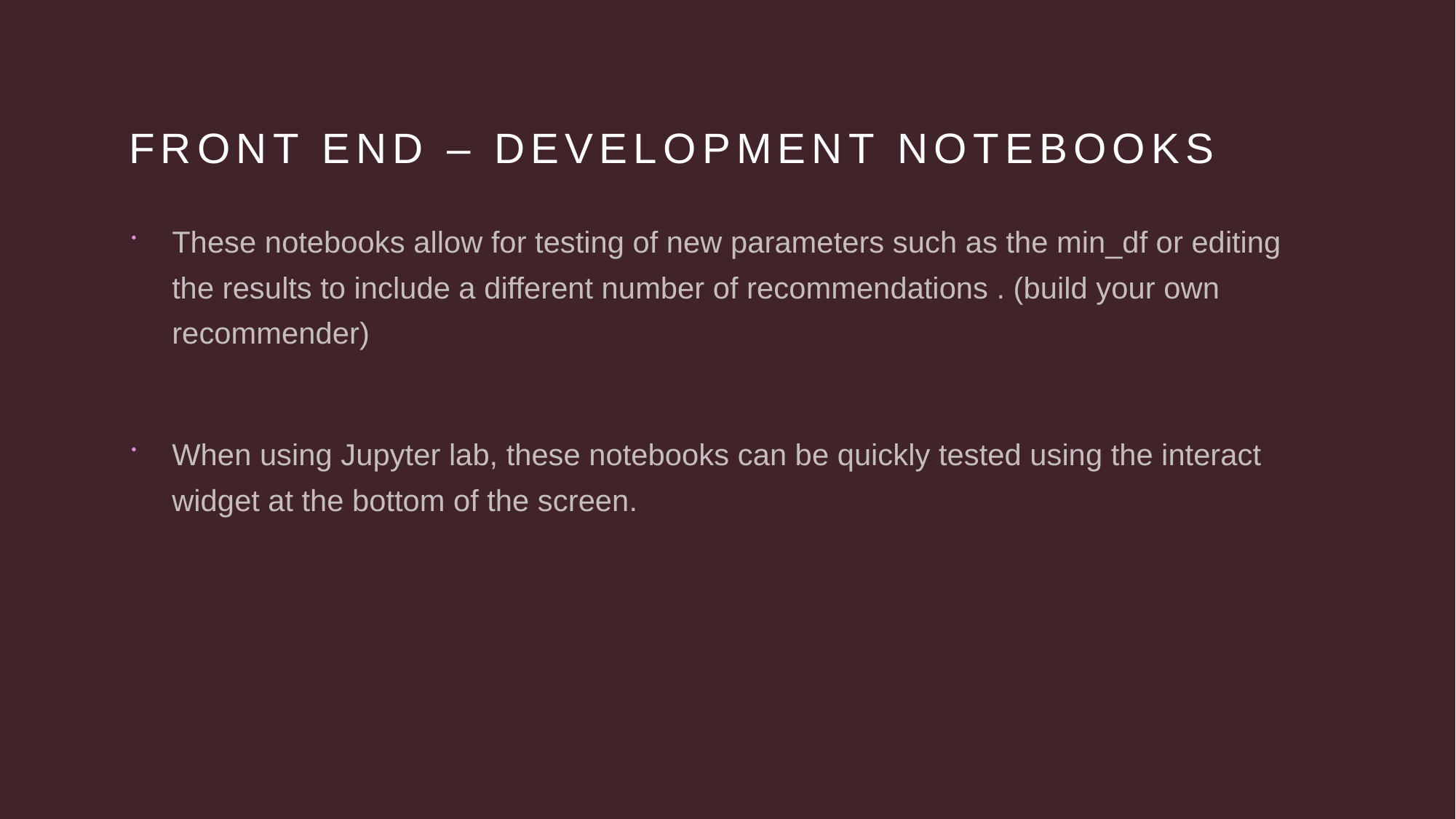

# FRONT END – development Notebooks
These notebooks allow for testing of new parameters such as the min_df or editing the results to include a different number of recommendations . (build your own recommender)

When using Jupyter lab, these notebooks can be quickly tested using the interact widget at the bottom of the screen.